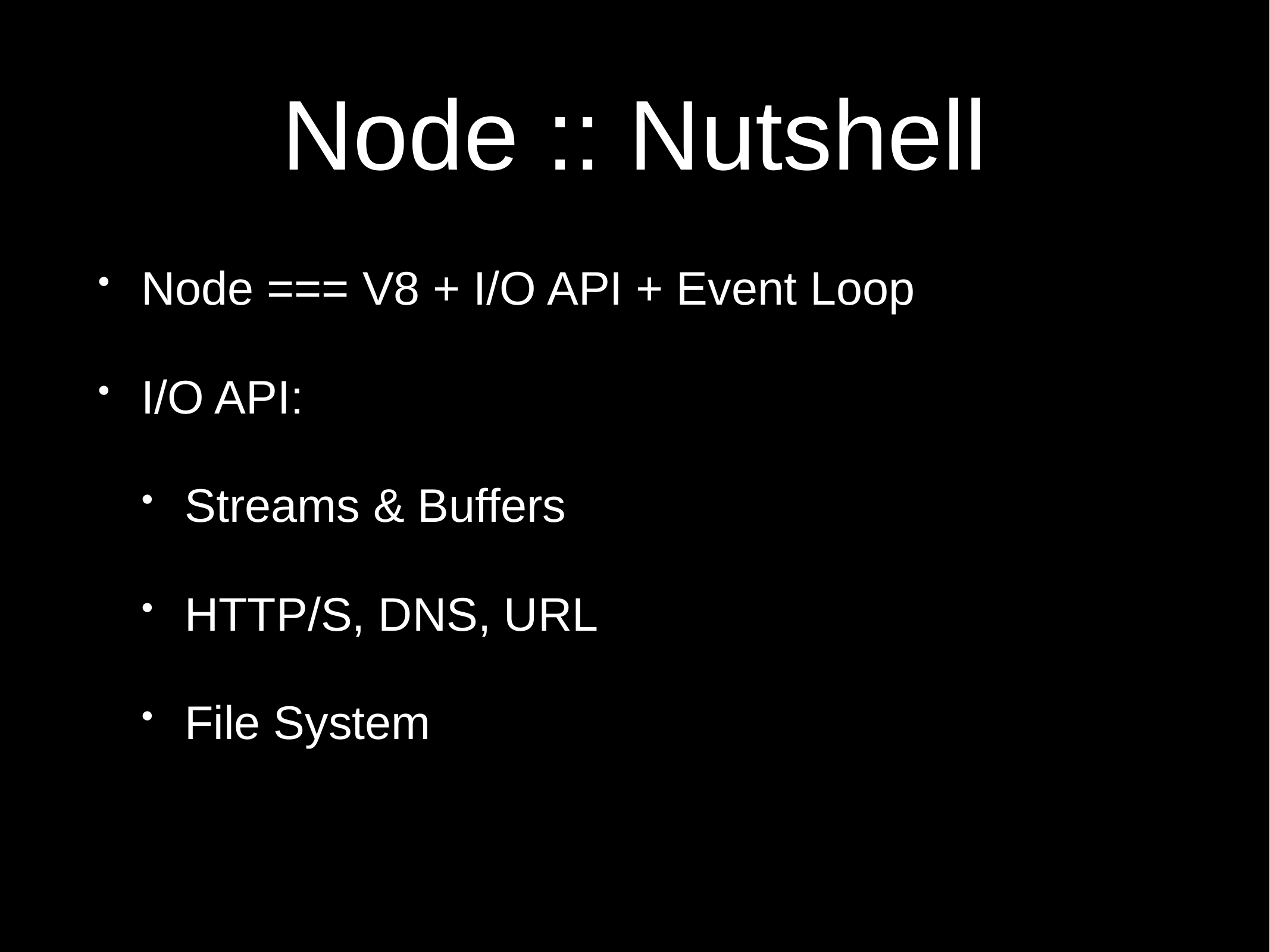

# Node :: Nutshell
Node === V8 + I/O API + Event Loop
I/O API:
Streams & Buffers
HTTP/S, DNS, URL
File System